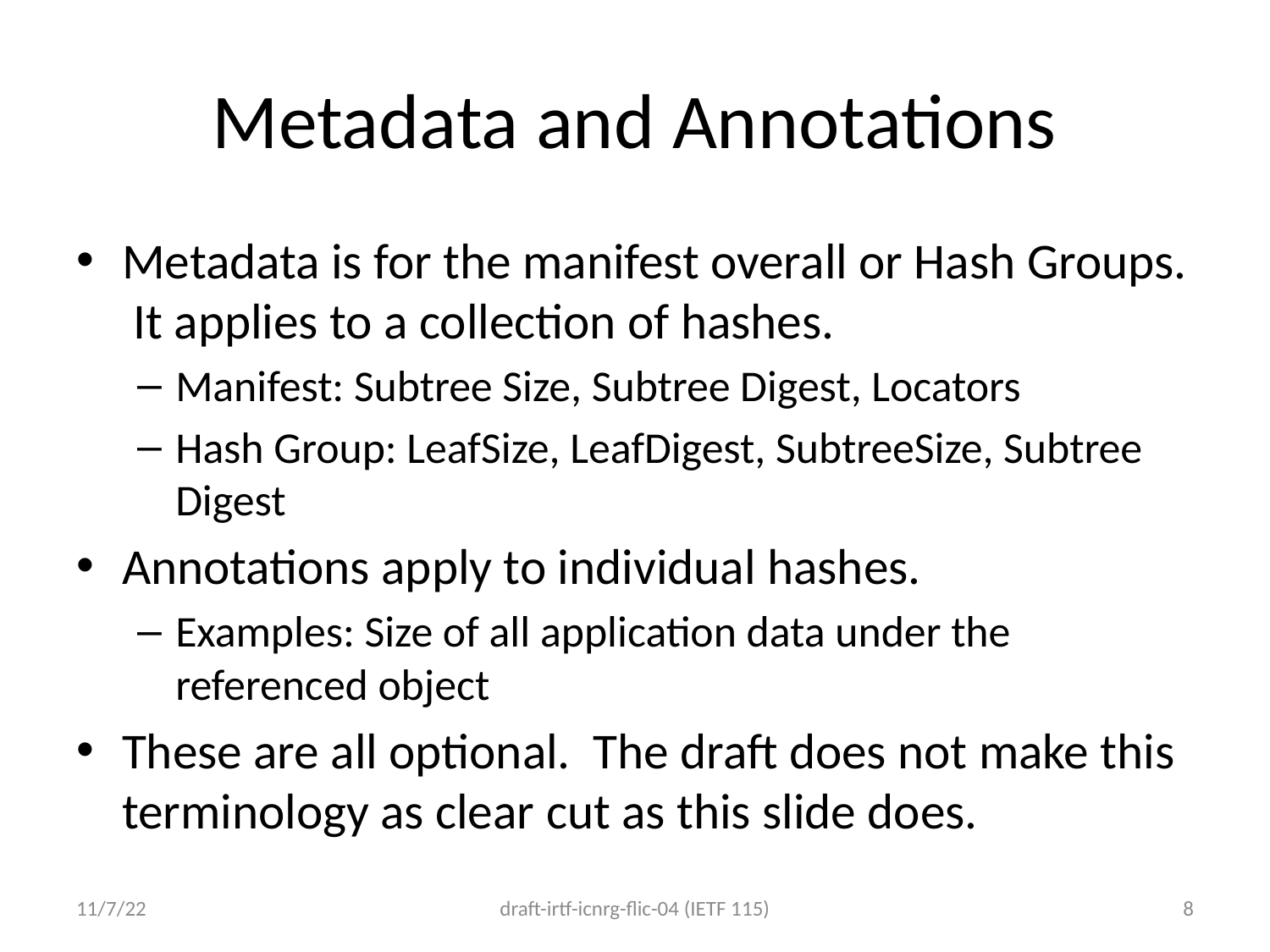

# Metadata and Annotations
Metadata is for the manifest overall or Hash Groups.  It applies to a collection of hashes.
Manifest: Subtree Size, Subtree Digest, Locators
Hash Group: LeafSize, LeafDigest, SubtreeSize, Subtree Digest
Annotations apply to individual hashes.
Examples: Size of all application data under the referenced object
These are all optional.  The draft does not make this terminology as clear cut as this slide does.
11/7/22
draft-irtf-icnrg-flic-04 (IETF 115)
8